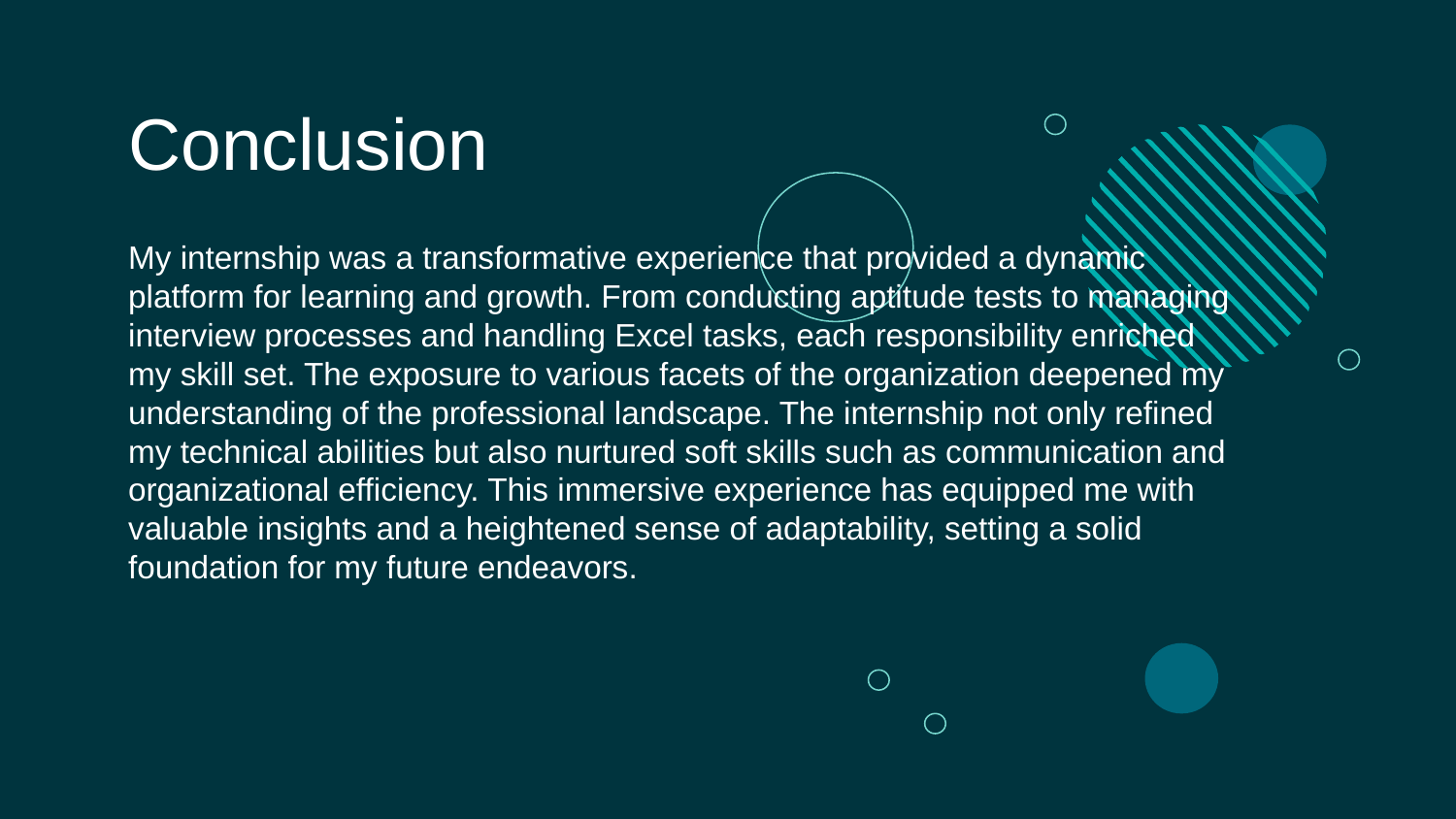

# Conclusion
My internship was a transformative experience that provided a dynamic platform for learning and growth. From conducting aptitude tests to managing interview processes and handling Excel tasks, each responsibility enriched my skill set. The exposure to various facets of the organization deepened my understanding of the professional landscape. The internship not only refined my technical abilities but also nurtured soft skills such as communication and organizational efficiency. This immersive experience has equipped me with valuable insights and a heightened sense of adaptability, setting a solid foundation for my future endeavors.